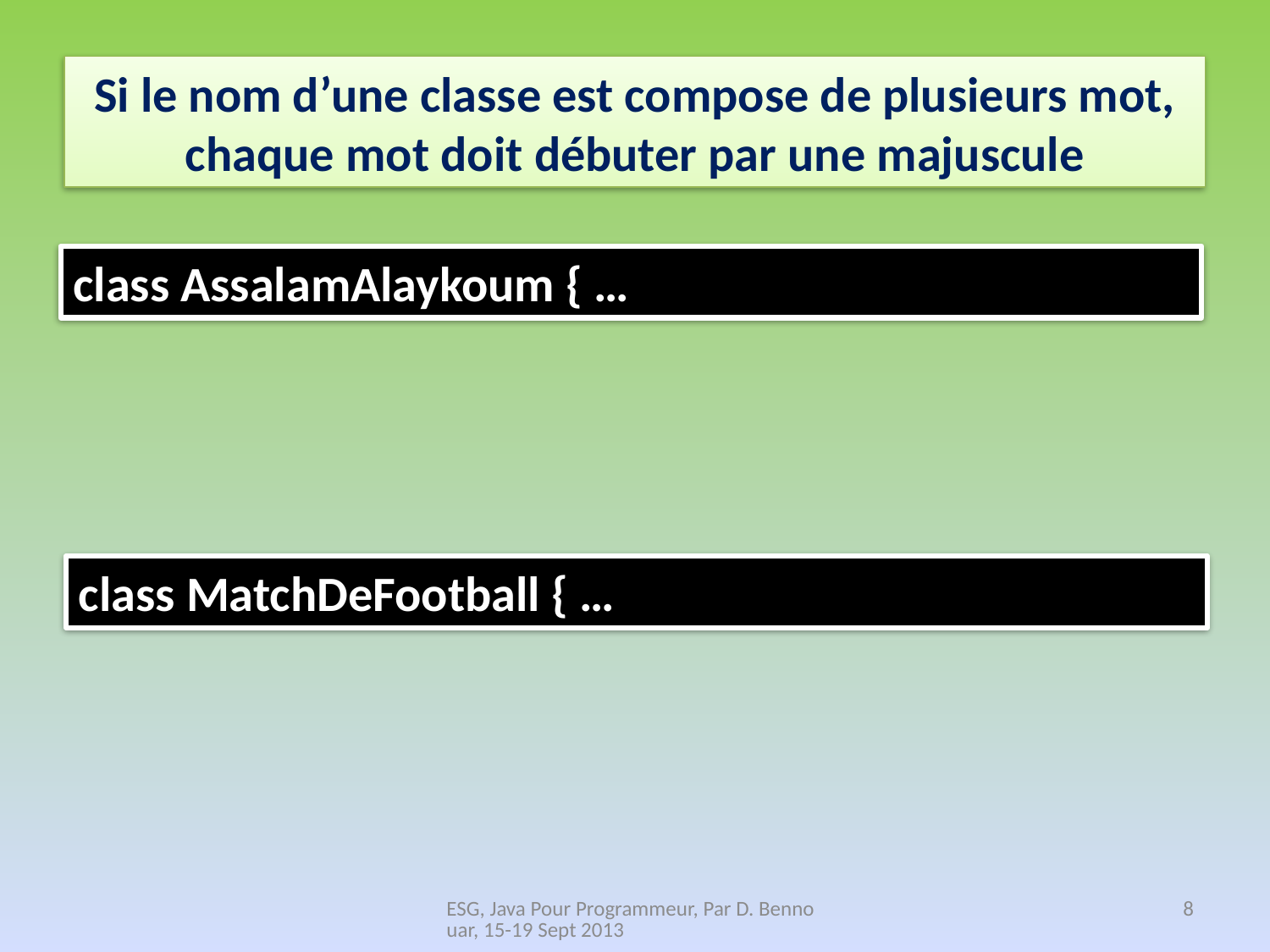

Si le nom d’une classe est compose de plusieurs mot, chaque mot doit débuter par une majuscule
class AssalamAlaykoum { …
class MatchDeFootball { …
ESG, Java Pour Programmeur, Par D. Bennouar, 15-19 Sept 2013
8